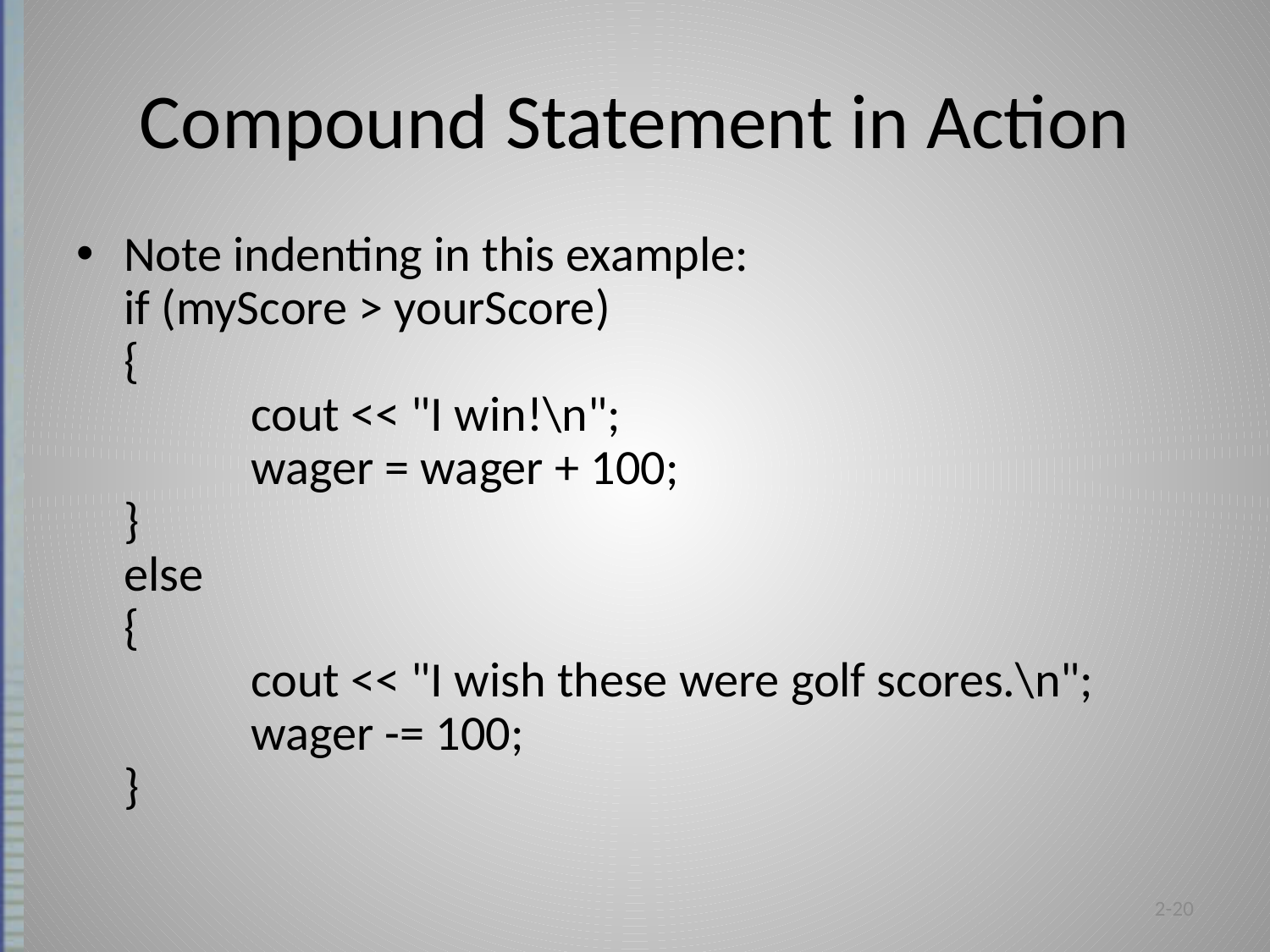

# Compound Statement in Action
Note indenting in this example:
if (myScore > yourScore)
{
	cout << "I win!\n";
	wager = wager + 100;
}
else
{
	cout << "I wish these were golf scores.\n";
	wager -= 100;
}
2-20